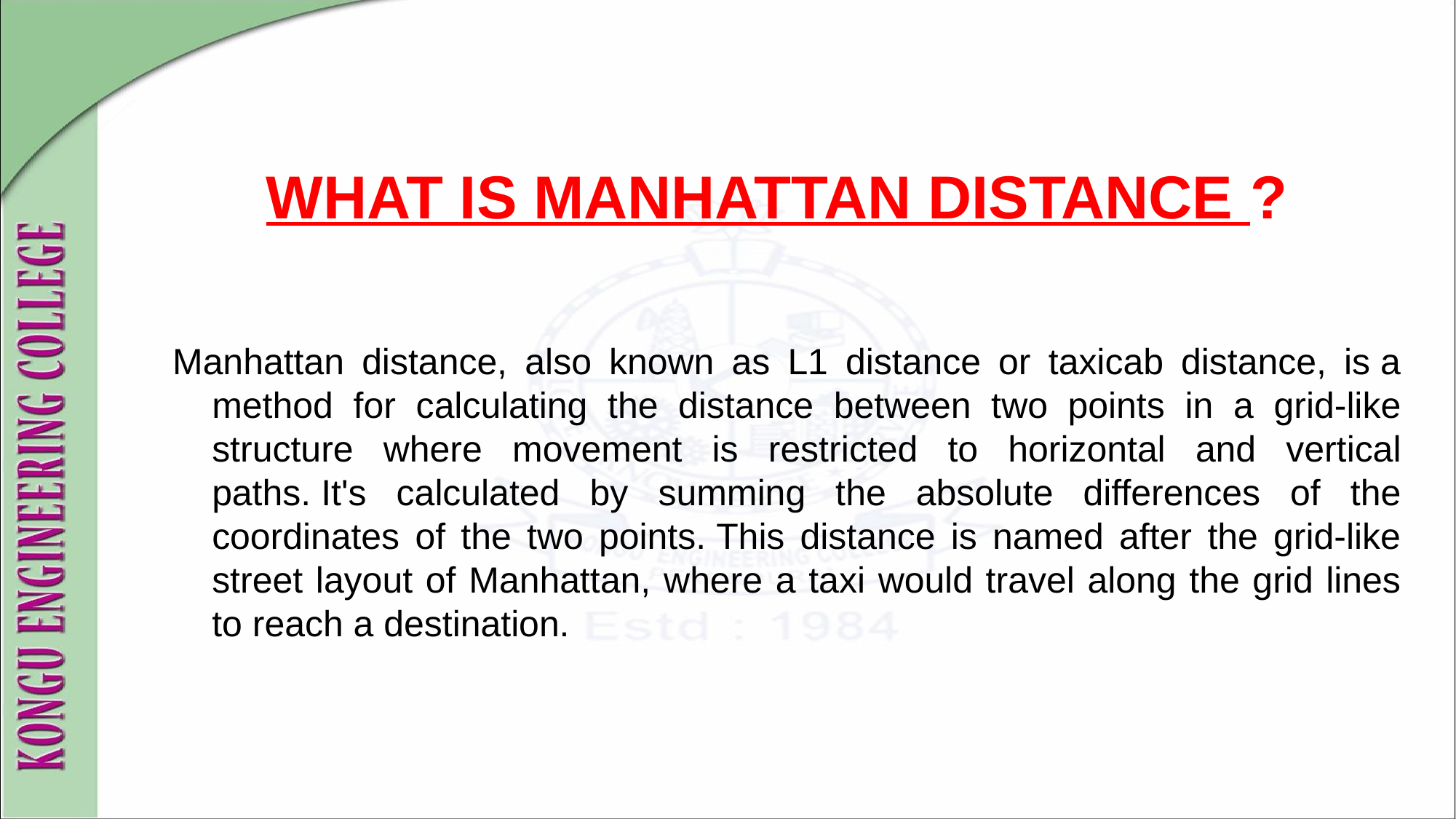

# WHAT IS MANHATTAN DISTANCE ?
Manhattan distance, also known as L1 distance or taxicab distance, is a method for calculating the distance between two points in a grid-like structure where movement is restricted to horizontal and vertical paths. It's calculated by summing the absolute differences of the coordinates of the two points. This distance is named after the grid-like street layout of Manhattan, where a taxi would travel along the grid lines to reach a destination.